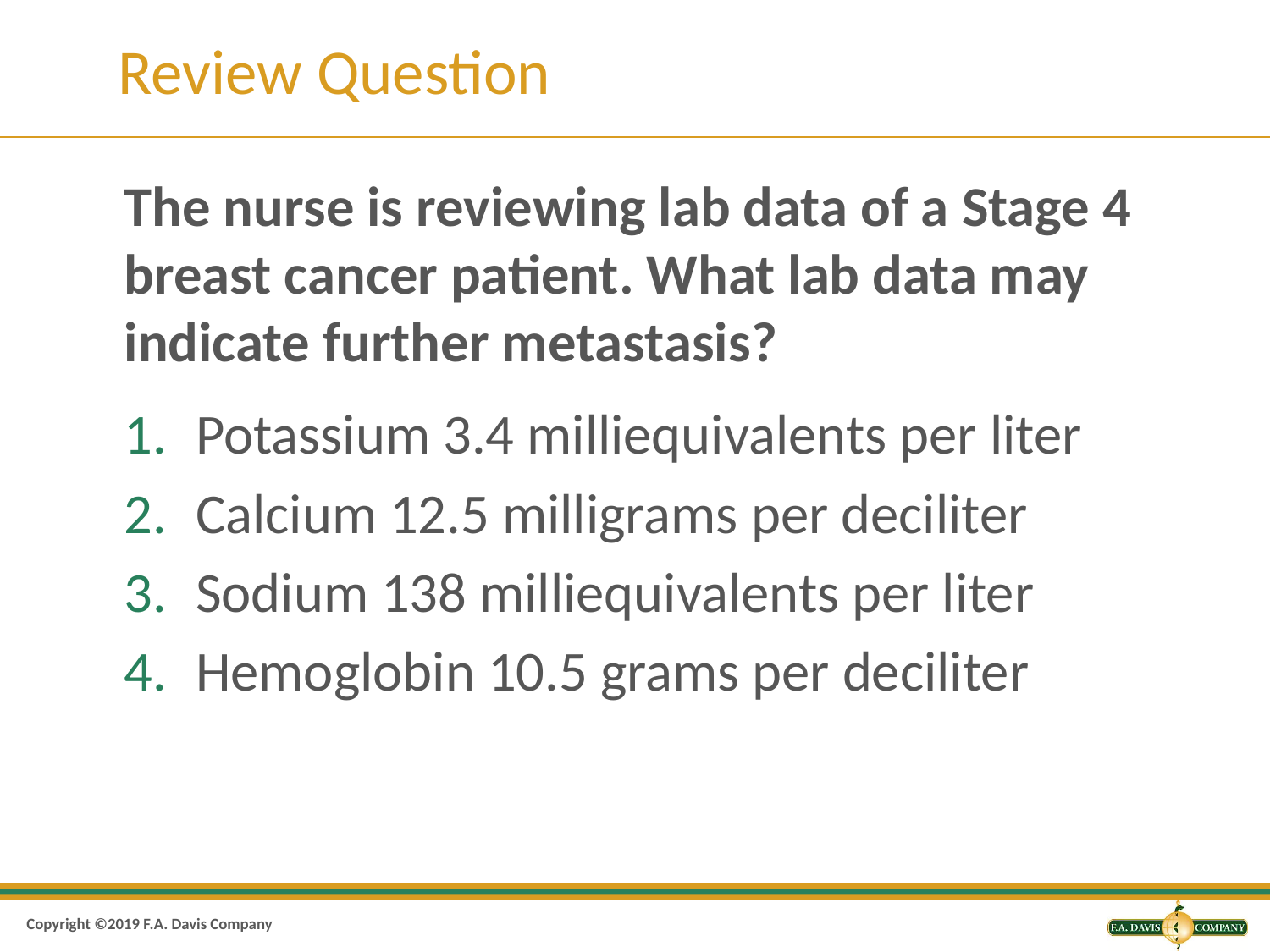

# Review Question
The nurse is reviewing lab data of a Stage 4 breast cancer patient. What lab data may indicate further metastasis?
Potassium 3.4 milliequivalents per liter
Calcium 12.5 milligrams per deciliter
Sodium 138 milliequivalents per liter
Hemoglobin 10.5 grams per deciliter